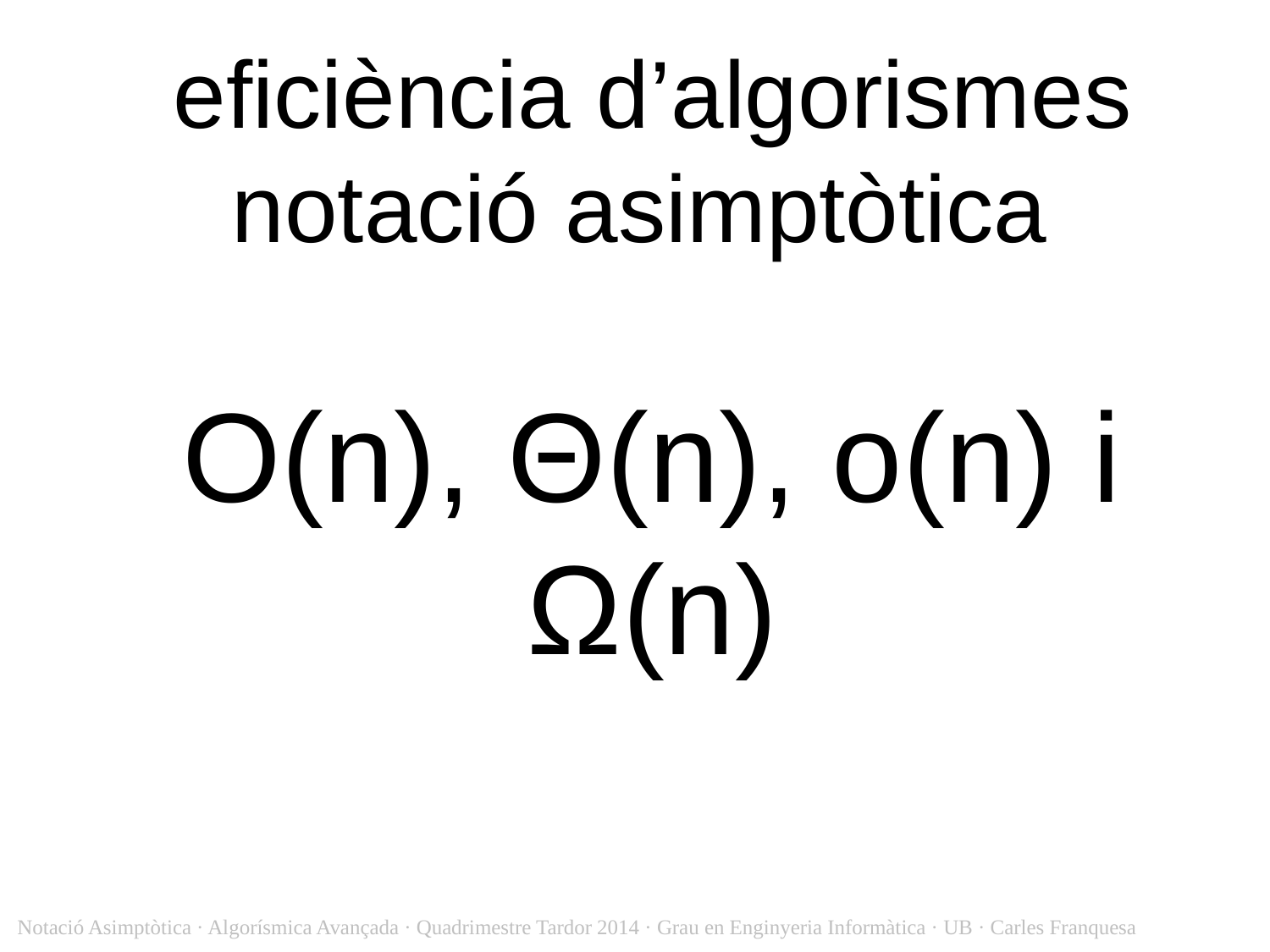

eficiència d’algorismes
notació asimptòtica

O(n), Θ(n), o(n) i Ω(n)